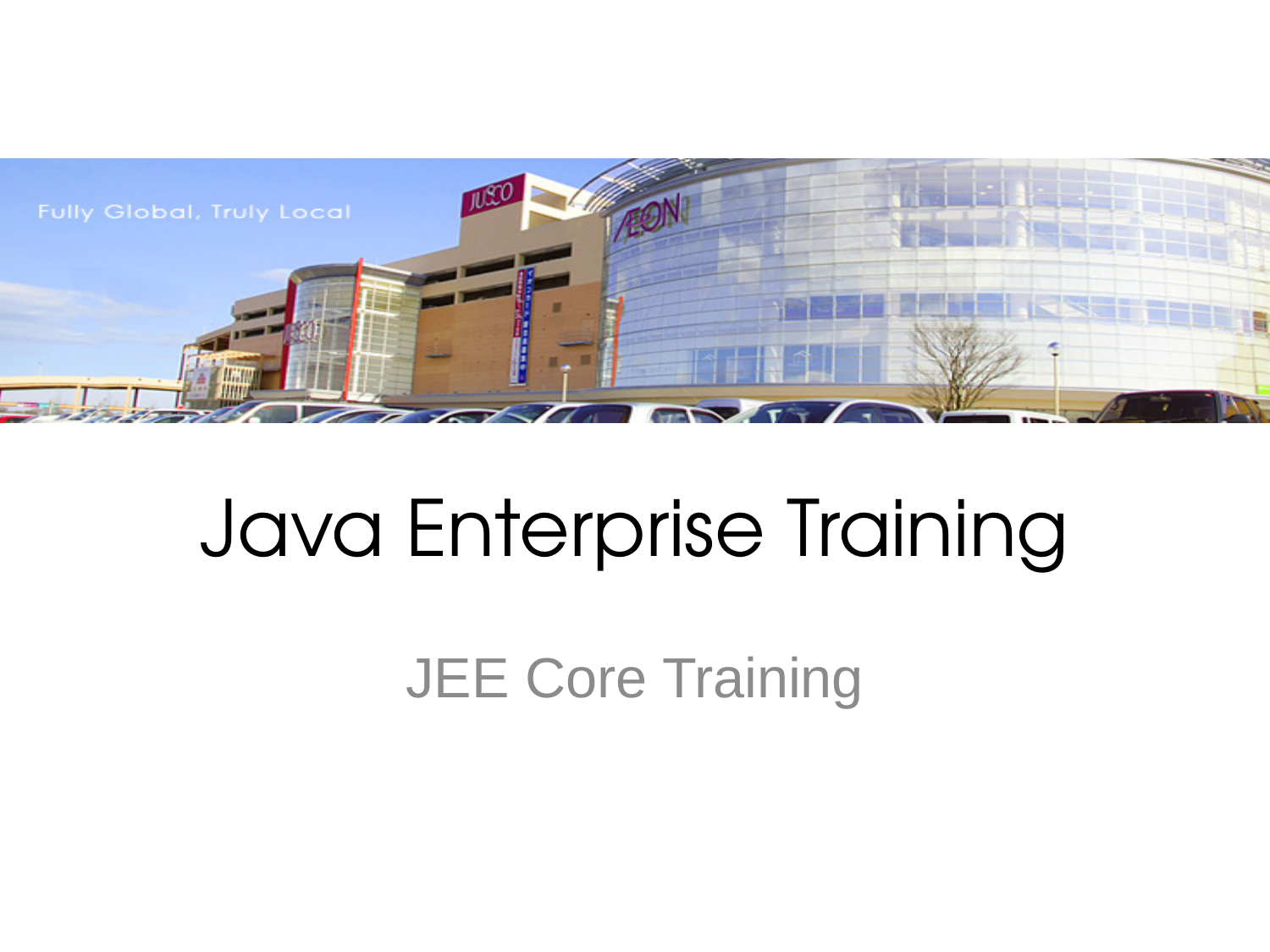

# Java Enterprise Training
JEE Core Training